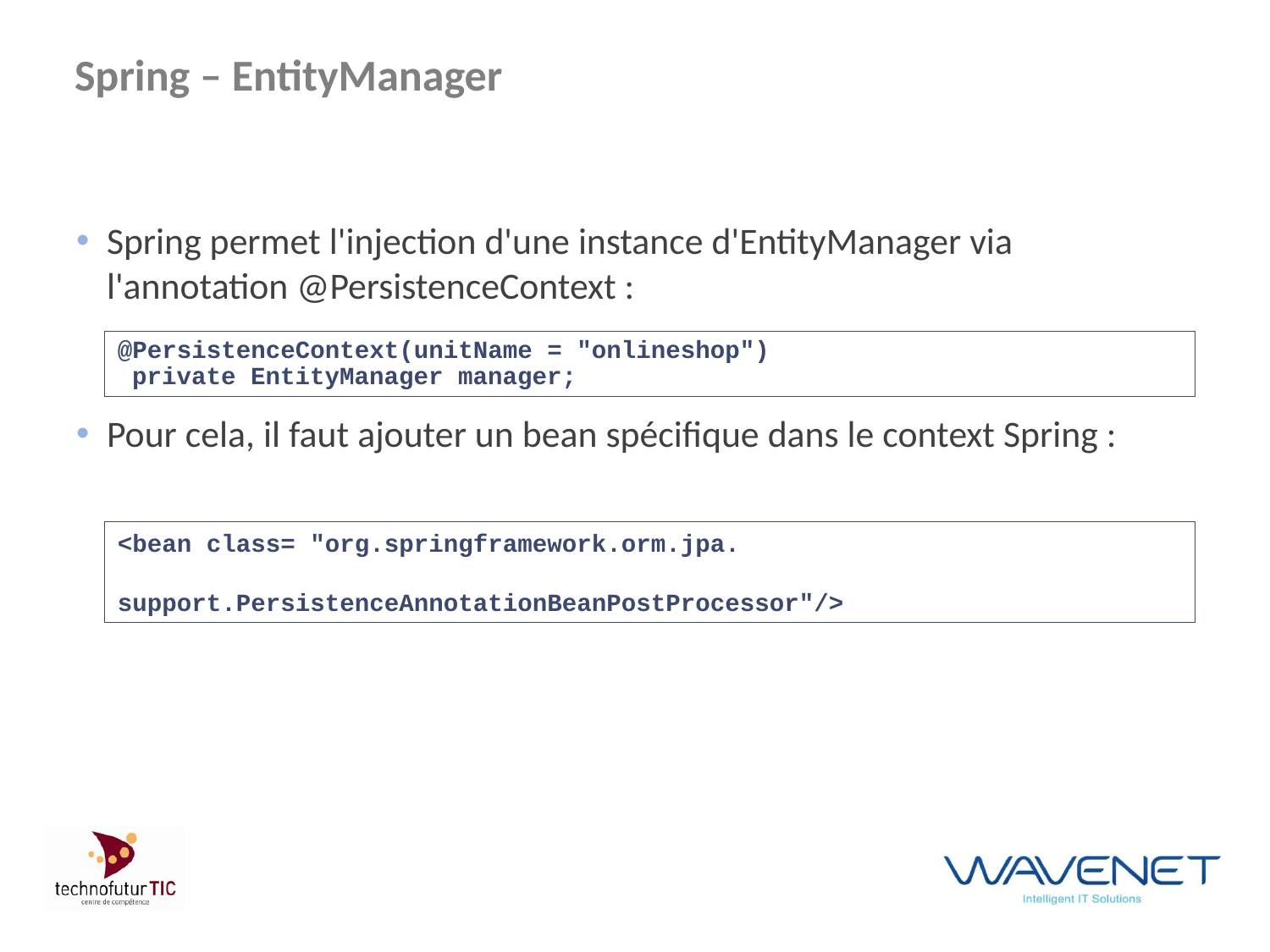

# Spring – EntityManager
Spring permet l'injection d'une instance d'EntityManager via l'annotation @PersistenceContext :

Pour cela, il faut ajouter un bean spécifique dans le context Spring :

@PersistenceContext(unitName = "onlineshop")
 private EntityManager manager;
<bean class= "org.springframework.orm.jpa.
			support.PersistenceAnnotationBeanPostProcessor"/>